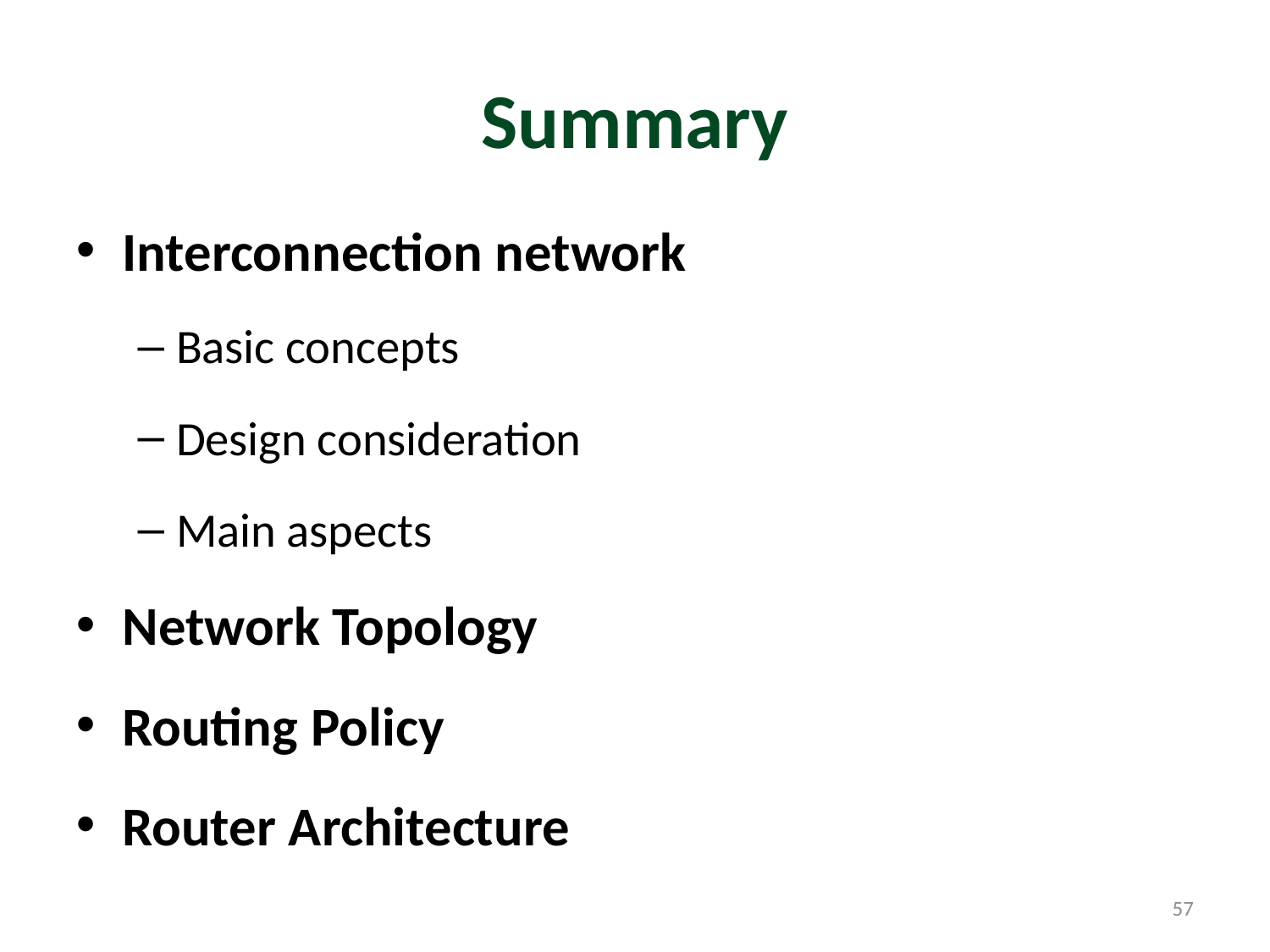

# Summary
Interconnection network
Basic concepts
Design consideration
Main aspects
Network Topology
Routing Policy
Router Architecture
57